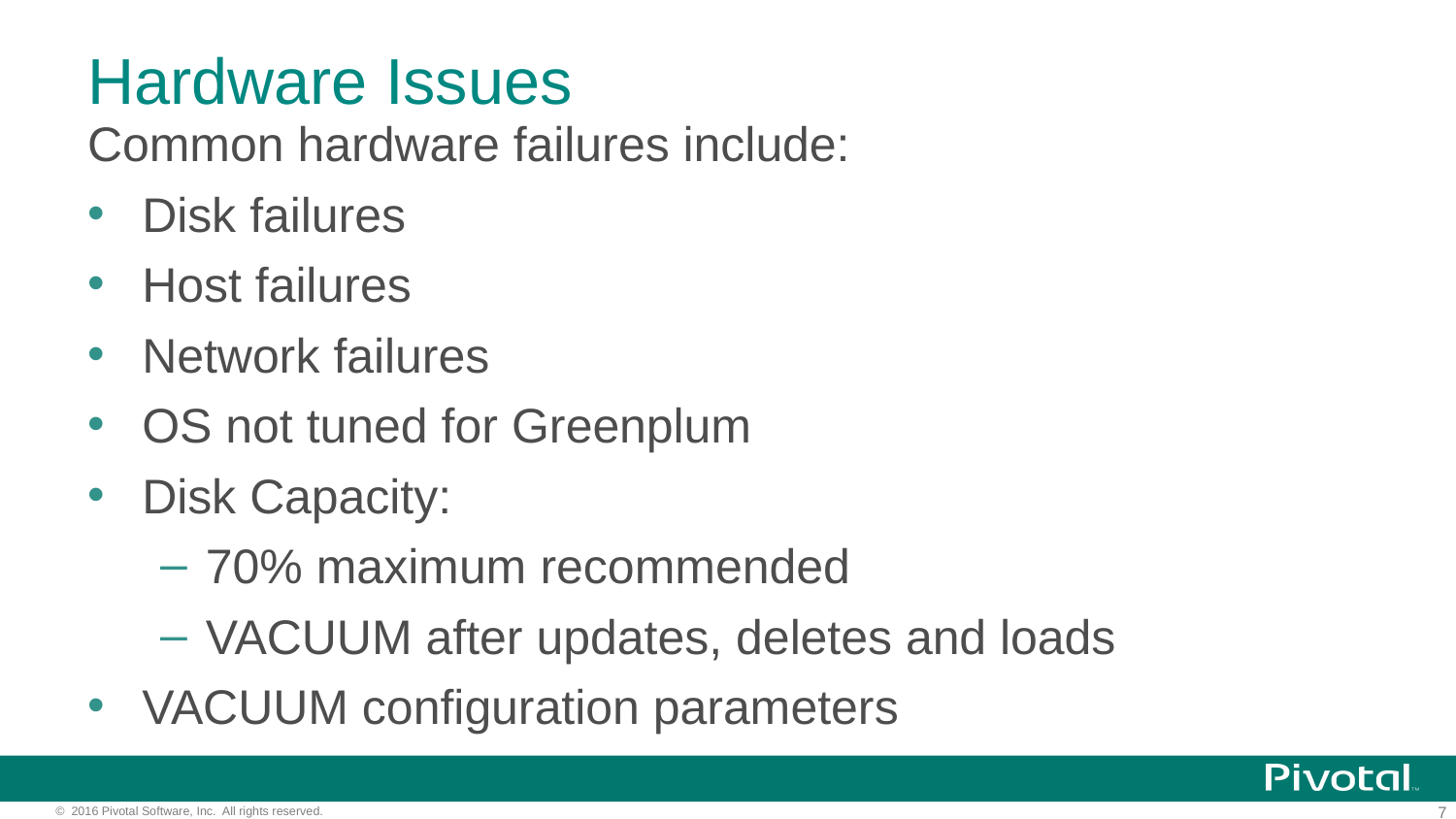

# Hardware Issues
Common hardware failures include:
Disk failures
Host failures
Network failures
OS not tuned for Greenplum
Disk Capacity:
70% maximum recommended
VACUUM after updates, deletes and loads
VACUUM configuration parameters